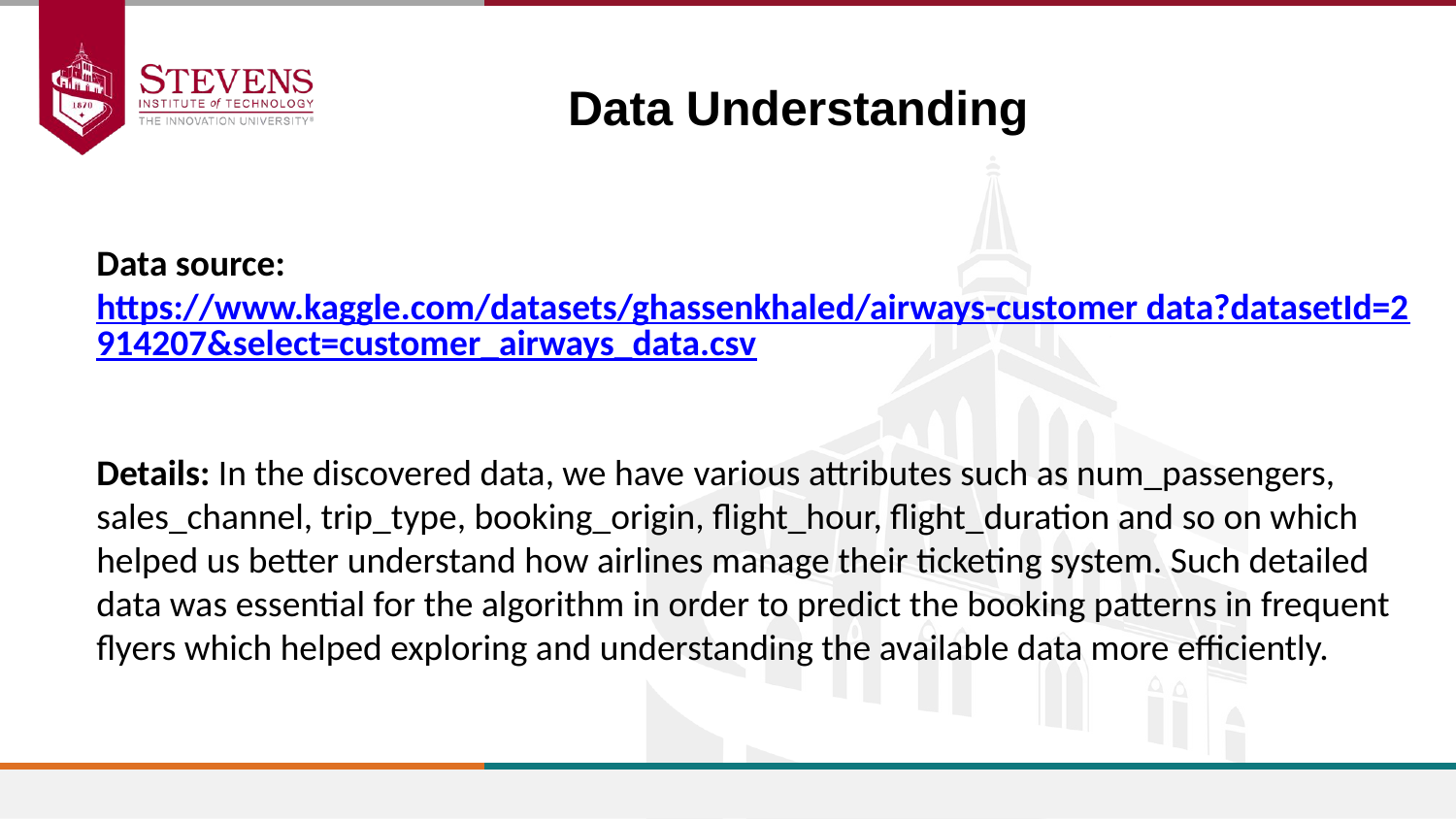

# Data Understanding
Data source:  https://www.kaggle.com/datasets/ghassenkhaled/airways-customer data?datasetId=2914207&select=customer_airways_data.csv

Details: In the discovered data, we have various attributes such as num_passengers, sales_channel, trip_type, booking_origin, flight_hour, flight_duration and so on which helped us better understand how airlines manage their ticketing system. Such detailed data was essential for the algorithm in order to predict the booking patterns in frequent flyers which helped exploring and understanding the available data more efficiently.